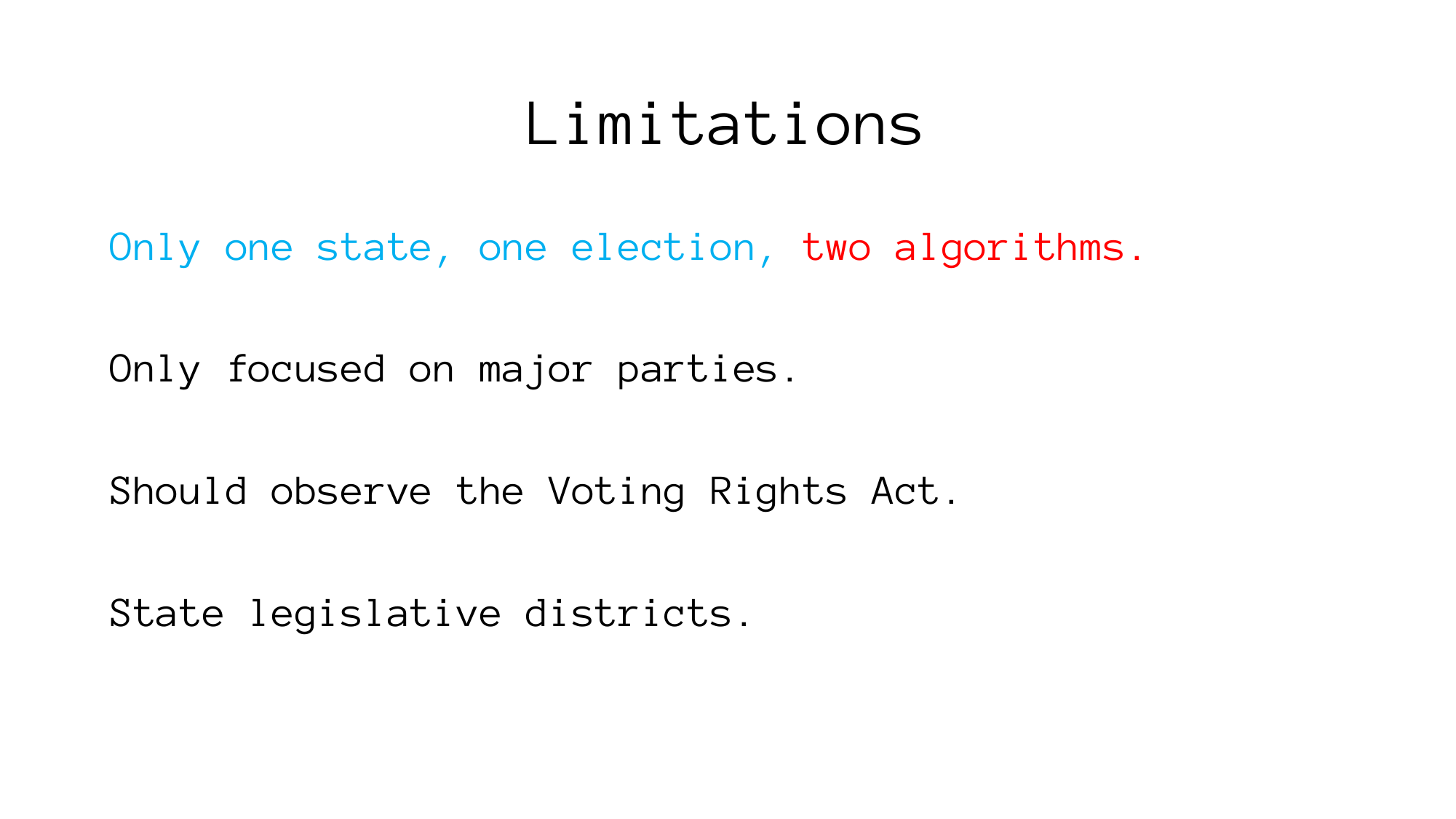

# Limitations
Only one state, one election, two algorithms.

Only focused on major parties.

Should observe the Voting Rights Act.

State legislative districts.